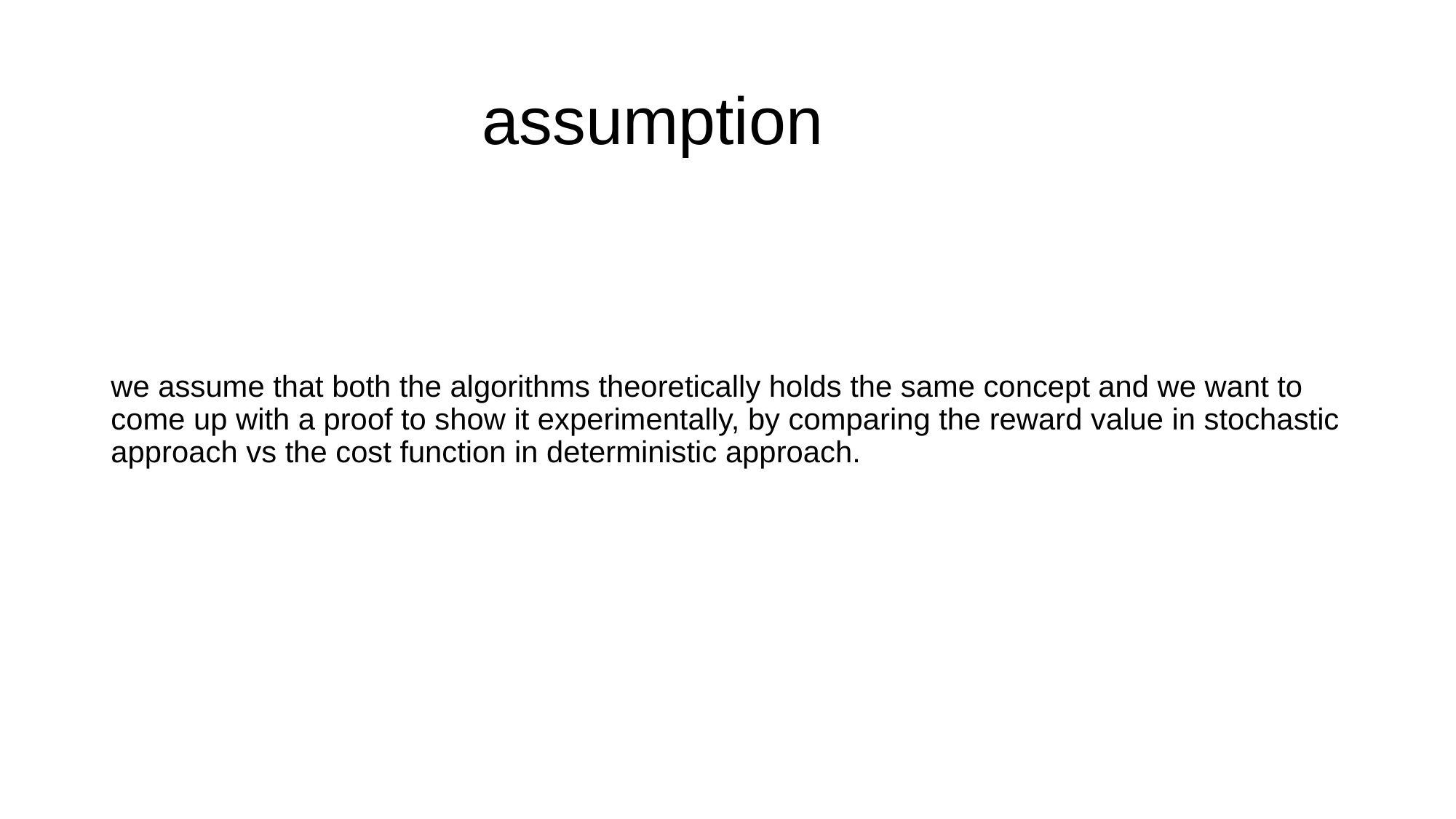

# assumption

we assume that both the algorithms theoretically holds the same concept and we want to come up with a proof to show it experimentally, by comparing the reward value in stochastic approach vs the cost function in deterministic approach.